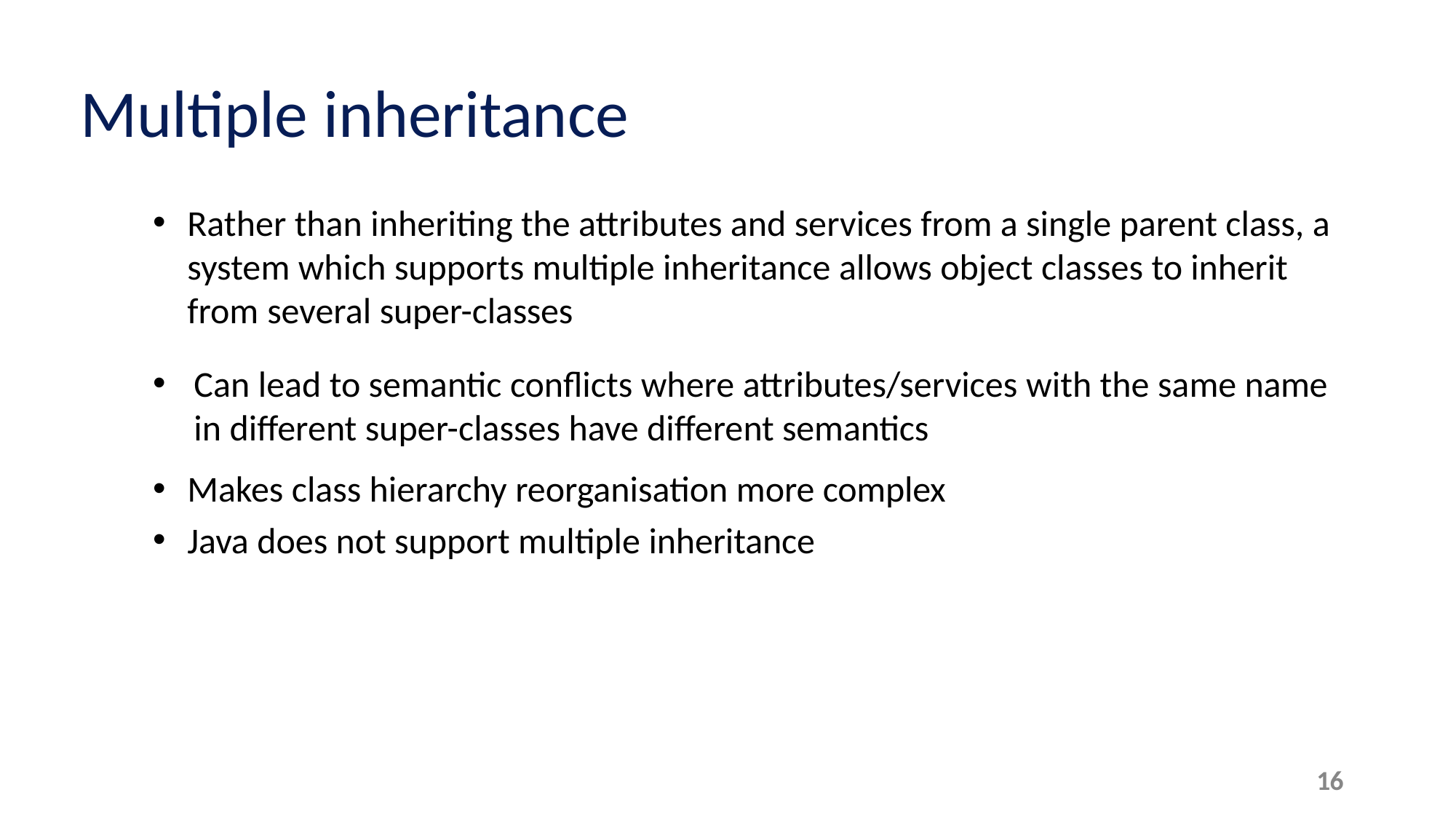

# Multiple inheritance
Rather than inheriting the attributes and services from a single parent class, a system which supports multiple inheritance allows object classes to inherit from several super-classes
Can lead to semantic conflicts where attributes/services with the same name in different super-classes have different semantics
Makes class hierarchy reorganisation more complex
Java does not support multiple inheritance
16